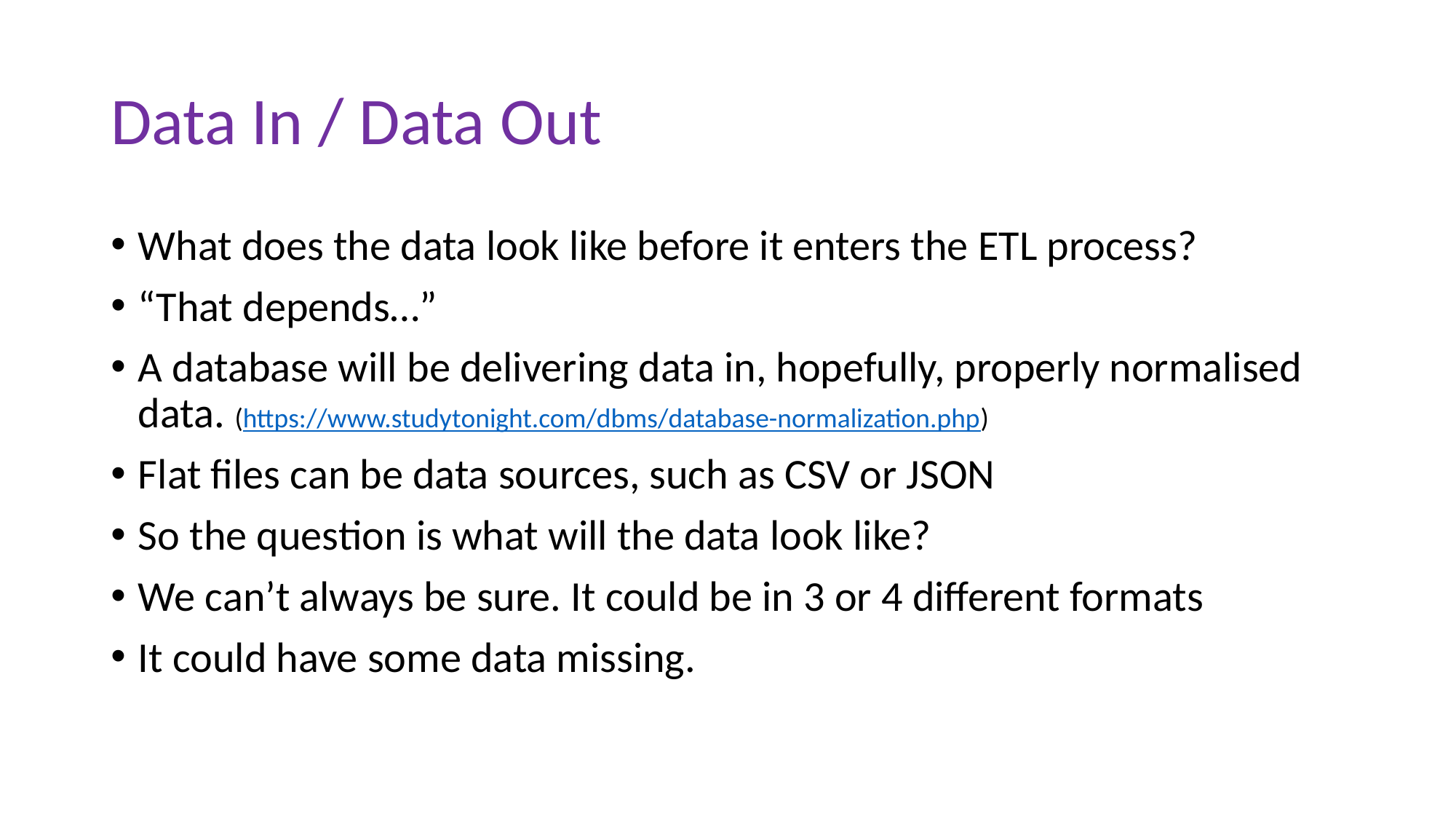

# Data In / Data Out
What does the data look like before it enters the ETL process?
“That depends…”
A database will be delivering data in, hopefully, properly normalised data. (https://www.studytonight.com/dbms/database-normalization.php)
Flat files can be data sources, such as CSV or JSON
So the question is what will the data look like?
We can’t always be sure. It could be in 3 or 4 different formats
It could have some data missing.